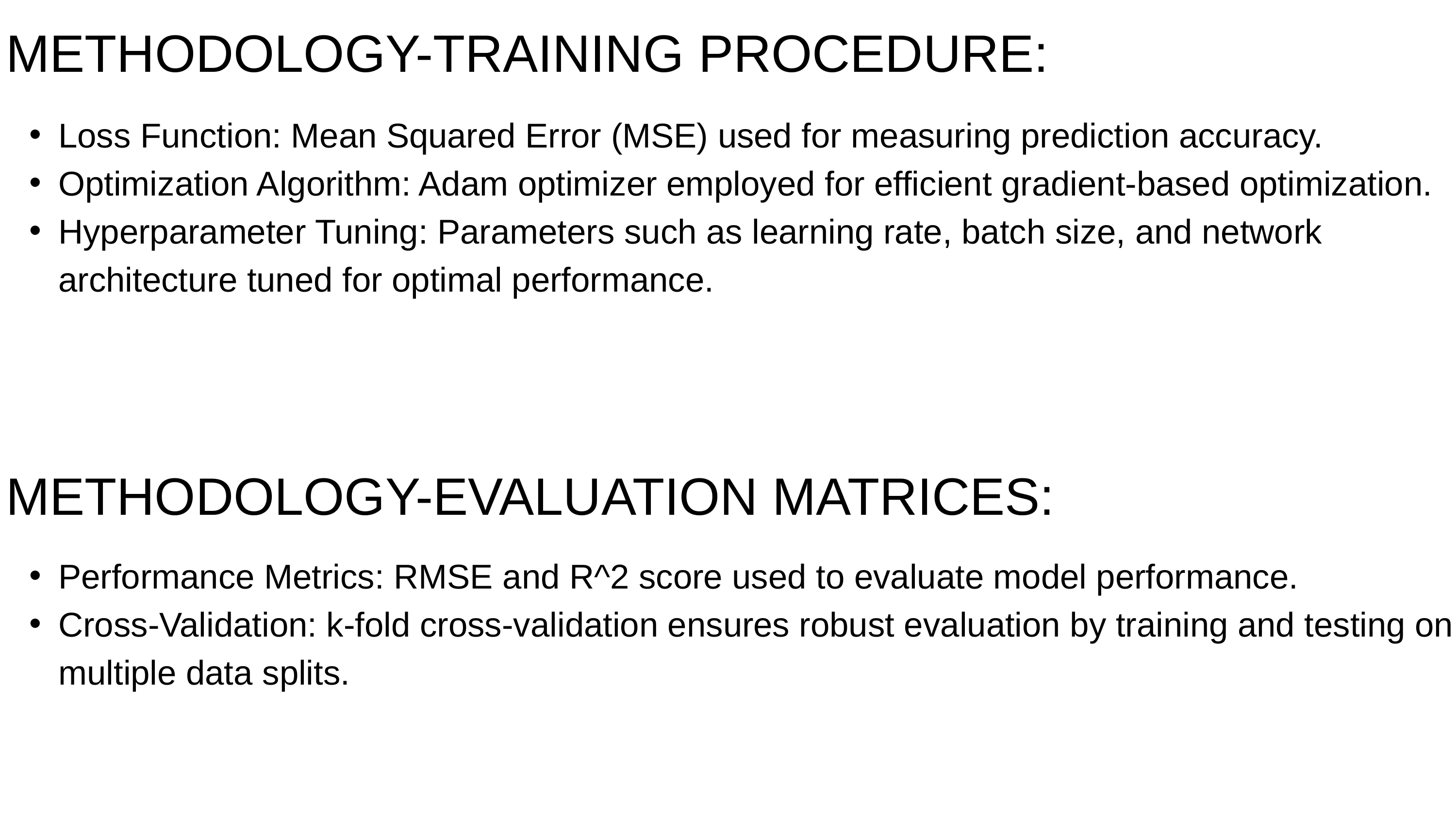

METHODOLOGY-TRAINING PROCEDURE:
Loss Function: Mean Squared Error (MSE) used for measuring prediction accuracy.
Optimization Algorithm: Adam optimizer employed for efficient gradient-based optimization.
Hyperparameter Tuning: Parameters such as learning rate, batch size, and network architecture tuned for optimal performance.

METHODOLOGY-EVALUATION MATRICES:
Performance Metrics: RMSE and R^2 score used to evaluate model performance.
Cross-Validation: k-fold cross-validation ensures robust evaluation by training and testing on multiple data splits.